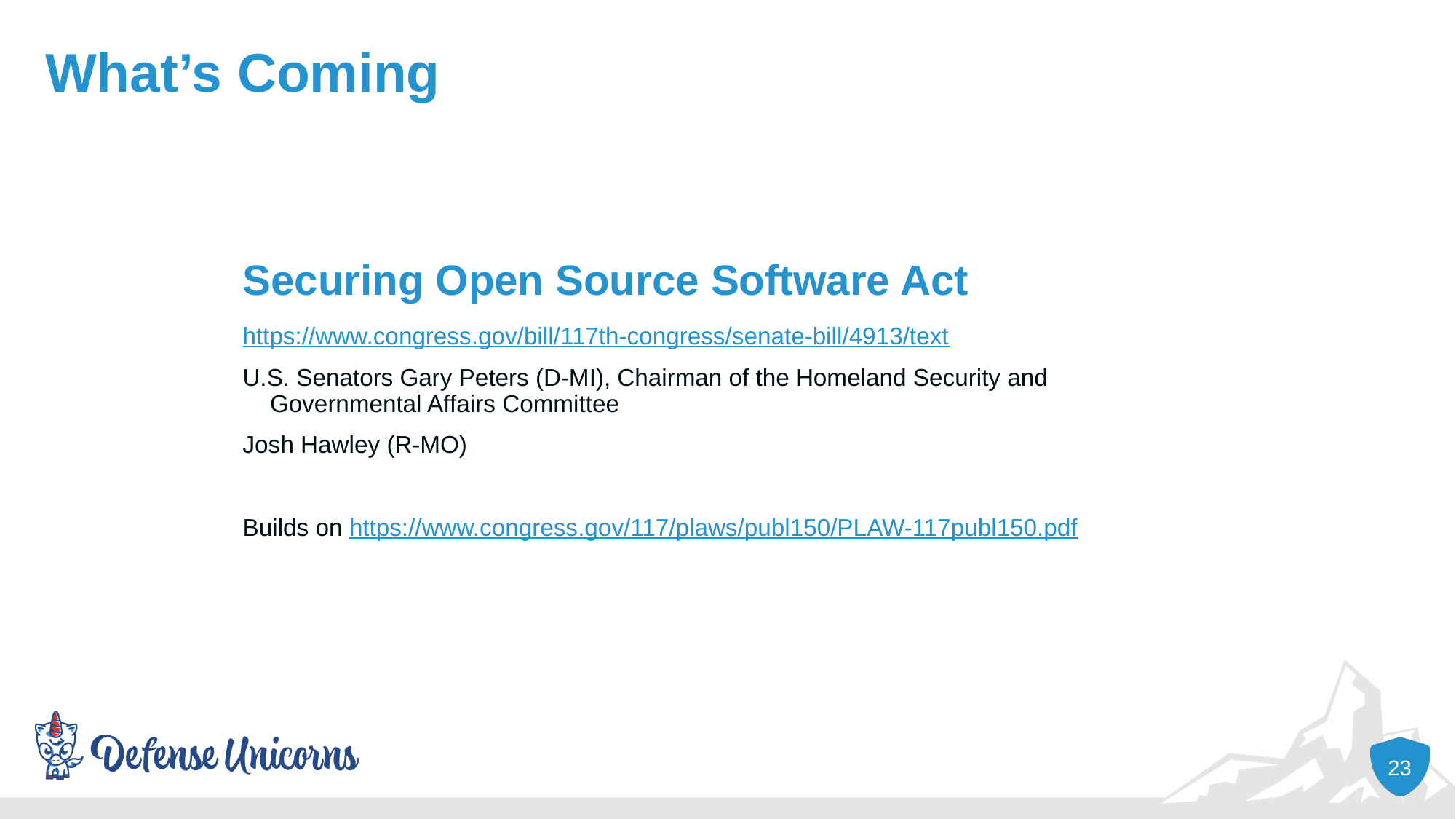

# What’s Coming
Securing Open Source Software Act
https://www.congress.gov/bill/117th-congress/senate-bill/4913/text
U.S. Senators Gary Peters (D-MI), Chairman of the Homeland Security and Governmental Affairs Committee
Josh Hawley (R-MO)

Builds on https://www.congress.gov/117/plaws/publ150/PLAW-117publ150.pdf

23